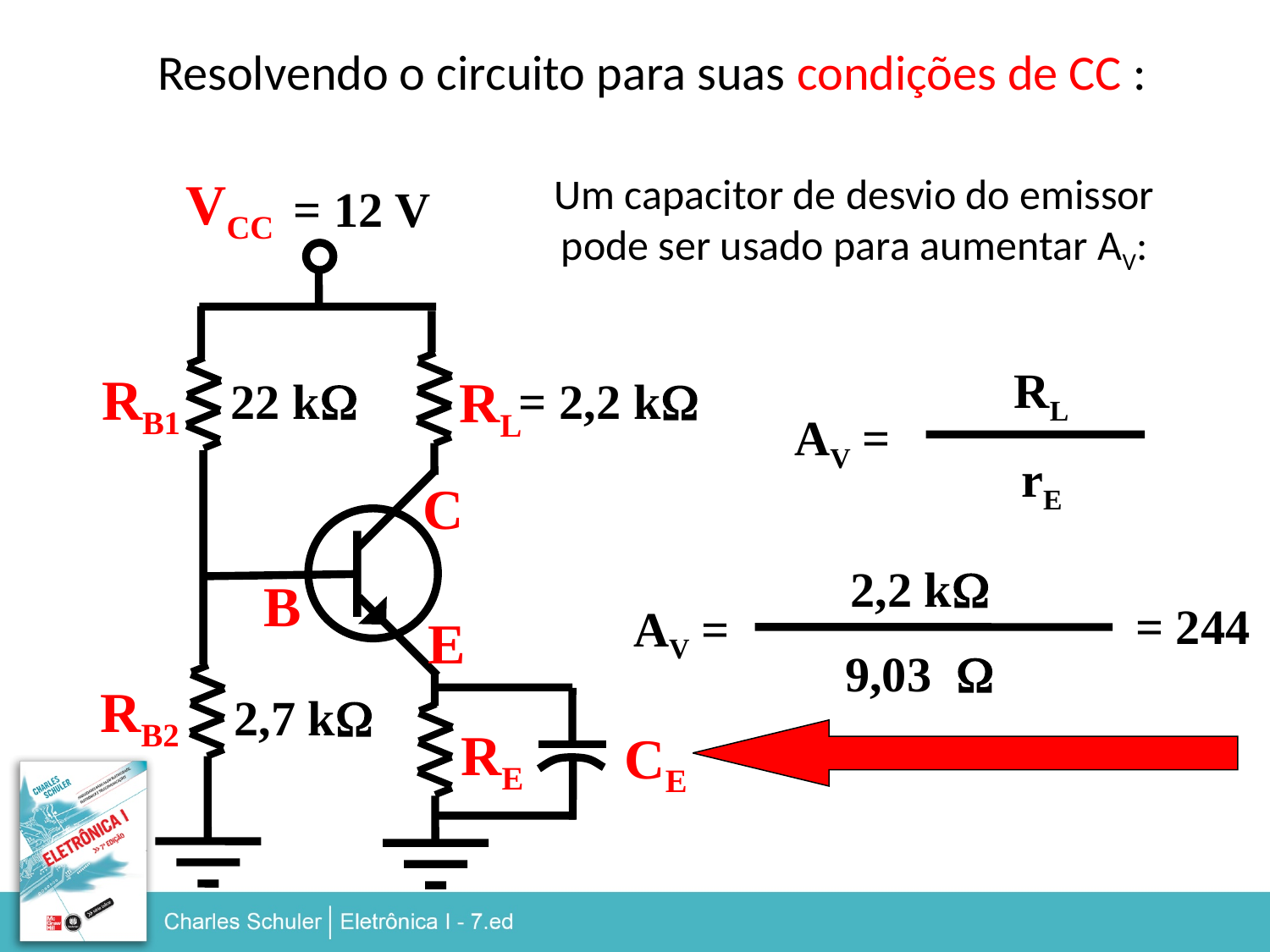

Resolvendo o circuito para suas condições de CC :
Um capacitor de desvio do emissor
pode ser usado para aumentar AV:
VCC
= 12 V

RL
AV =

rE
RB1

RL
22 kΩ
= 2,2 kΩ

C

2,2 kΩ
= 244
AV =

9,03 Ω
B

E

RB2

2,7 kΩ

RE
CE